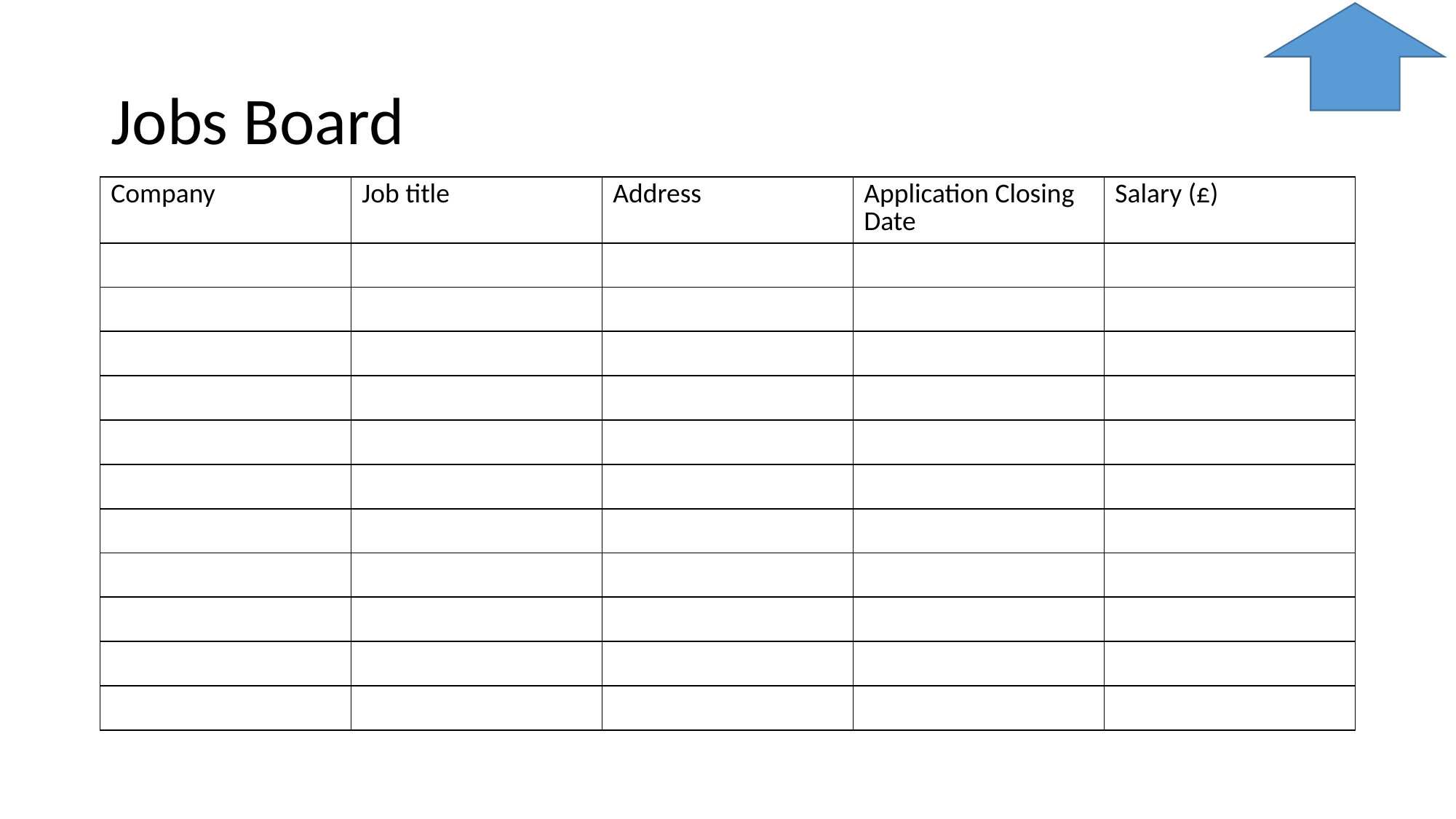

# Jobs Board
| Company | Job title | Address | Application Closing Date | Salary (£) |
| --- | --- | --- | --- | --- |
|  |  |  |  |  |
|  |  |  |  |  |
|  |  |  |  |  |
|  |  |  |  |  |
|  |  |  |  |  |
|  |  |  |  |  |
|  |  |  |  |  |
|  |  |  |  |  |
|  |  |  |  |  |
|  |  |  |  |  |
|  |  |  |  |  |